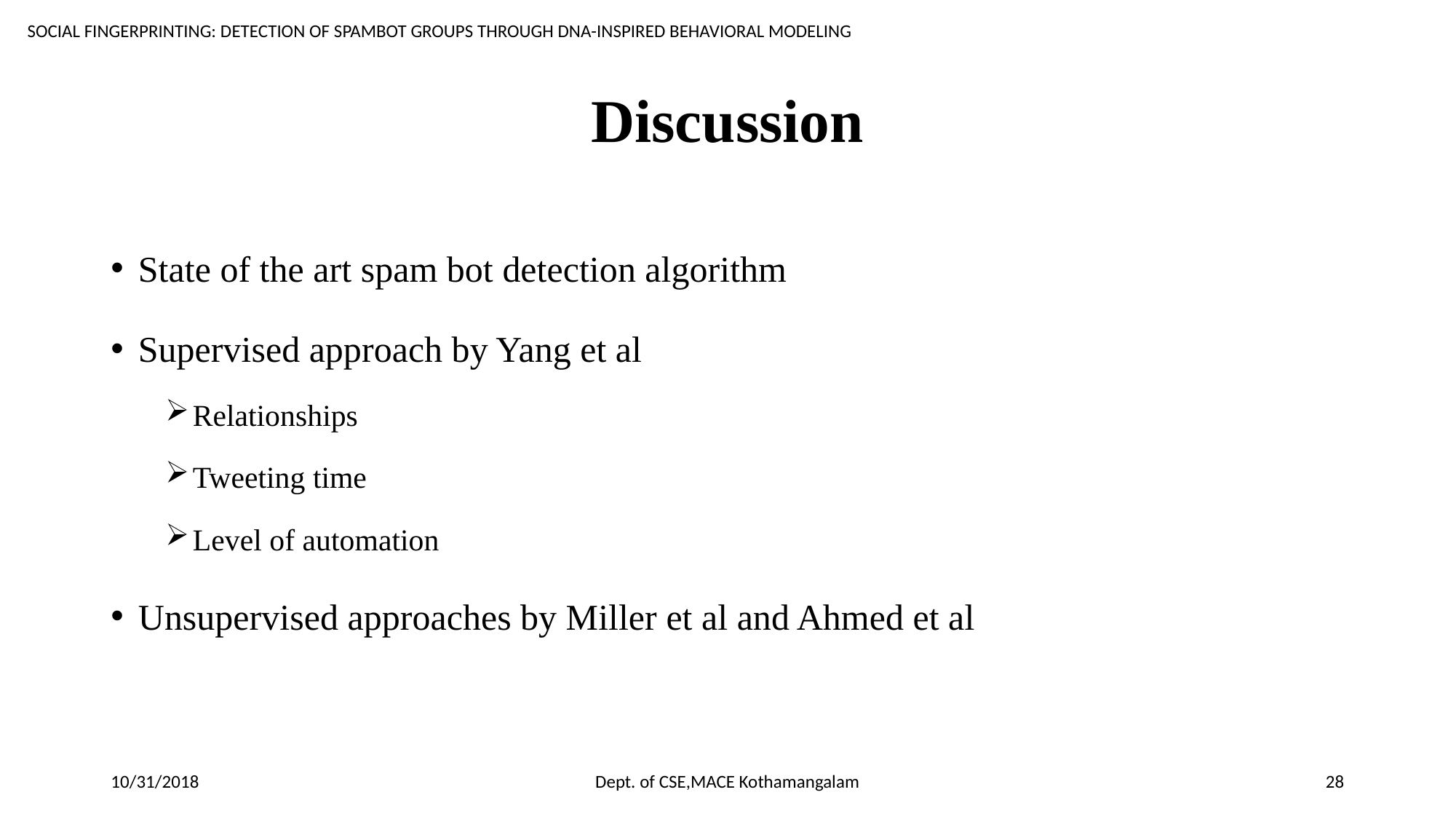

SOCIAL FINGERPRINTING: DETECTION OF SPAMBOT GROUPS THROUGH DNA-INSPIRED BEHAVIORAL MODELING
# Discussion
State of the art spam bot detection algorithm
Supervised approach by Yang et al
Relationships
Tweeting time
Level of automation
Unsupervised approaches by Miller et al and Ahmed et al

10/31/2018
Dept. of CSE,MACE Kothamangalam
28